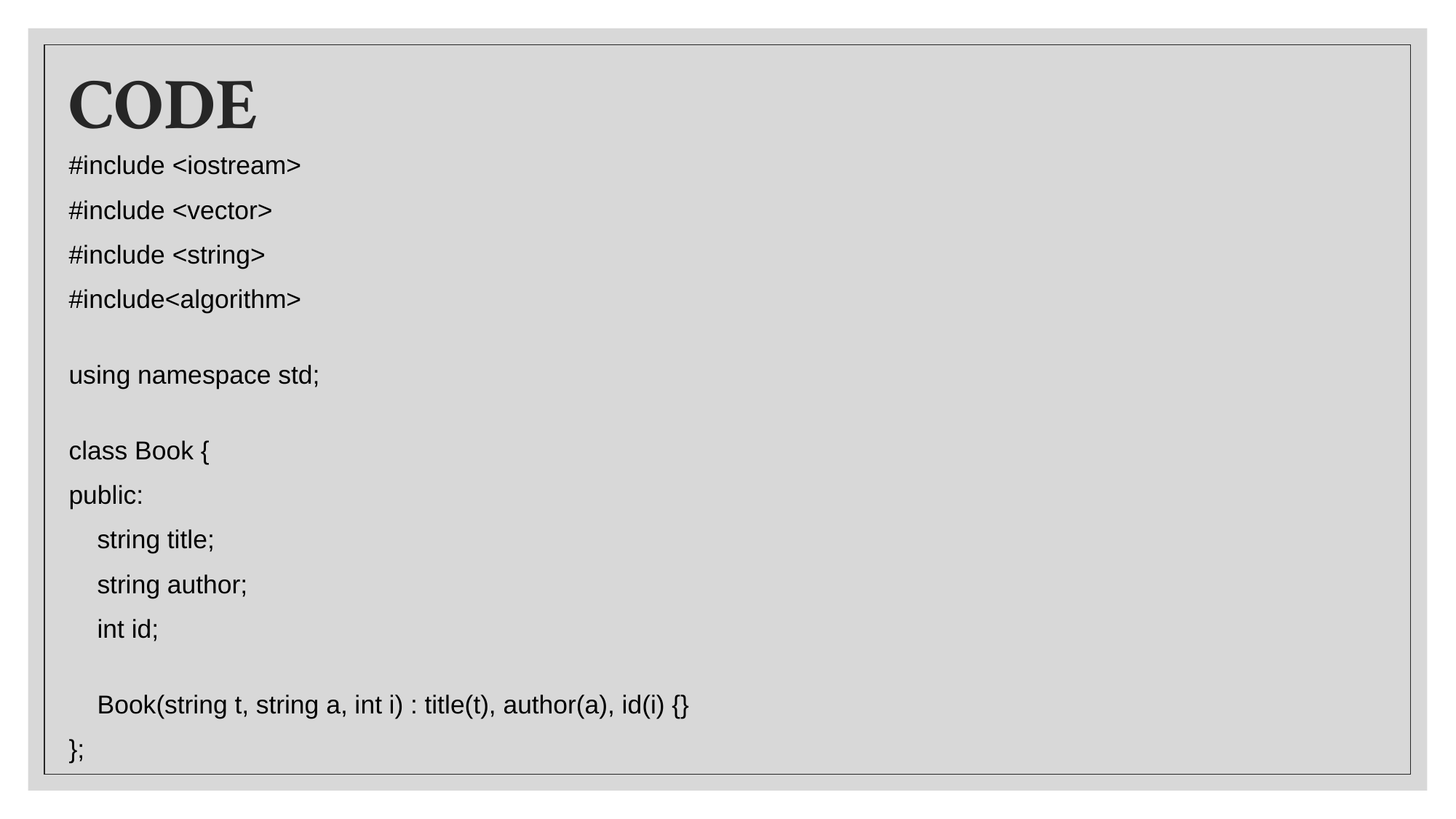

# CODE
#include <iostream>
#include <vector>
#include <string>
#include<algorithm>
using namespace std;
class Book {
public:
    string title;
    string author;
    int id;
    Book(string t, string a, int i) : title(t), author(a), id(i) {}
};